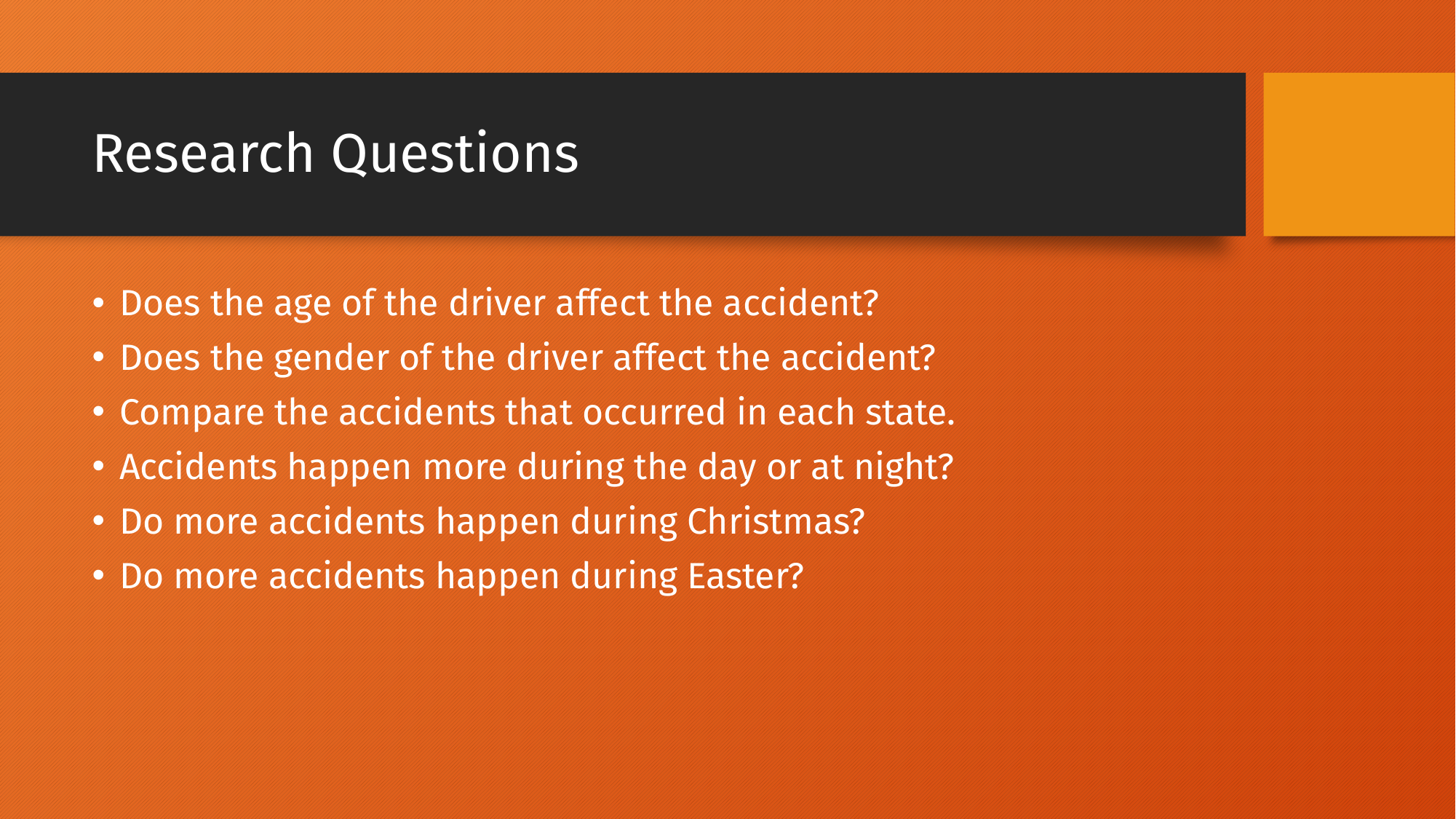

# Research Questions
Does the age of the driver affect the accident?
Does the gender of the driver affect the accident?
Compare the accidents that occurred in each state.
Accidents happen more during the day or at night?
Do more accidents happen during Christmas?
Do more accidents happen during Easter?